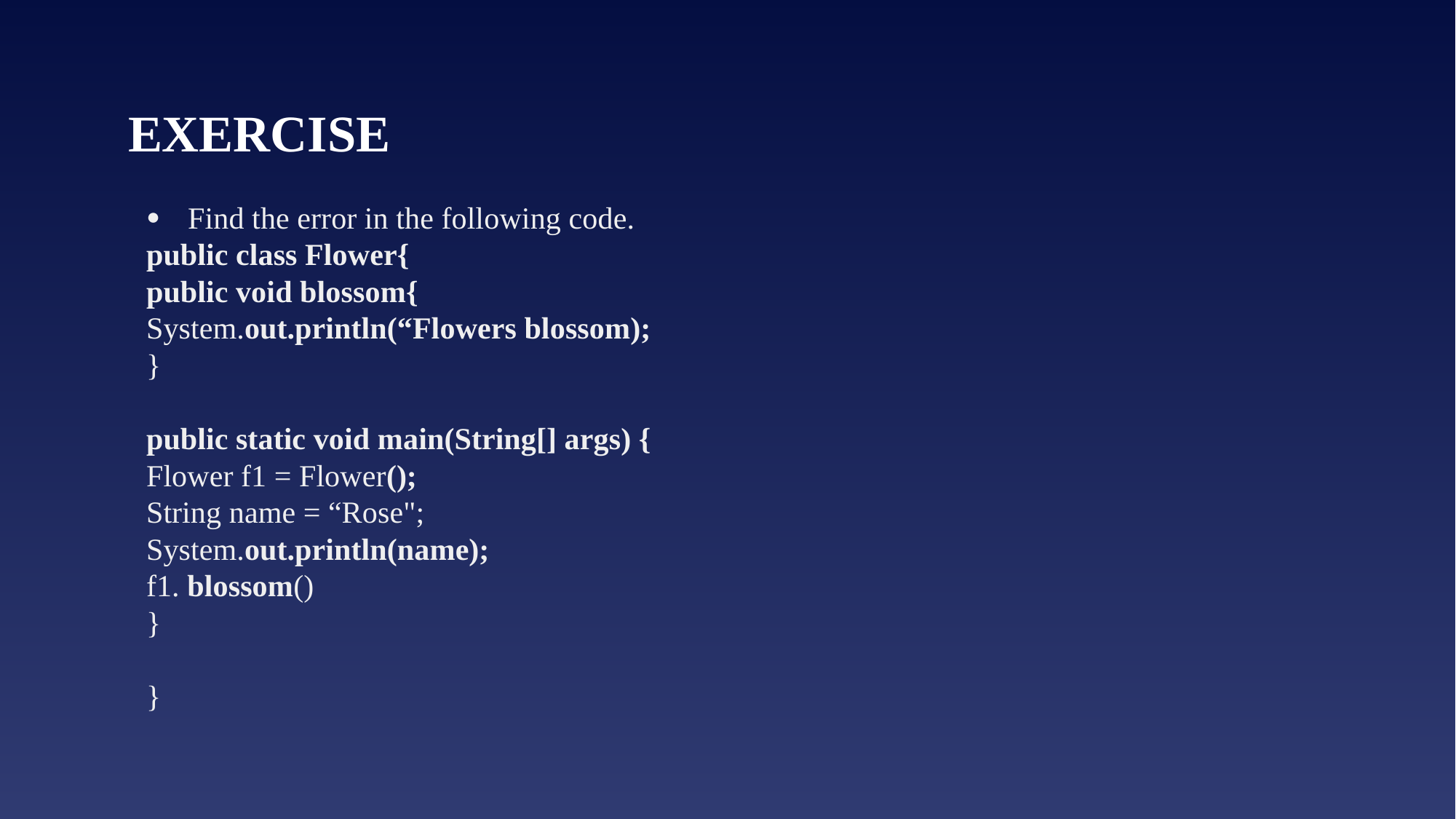

# EXERCISE
Find the error in the following code.
public class Flower{
public void blossom{
System.out.println(“Flowers blossom);
}

public static void main(String[] args) {
Flower f1 = Flower();
String name = “Rose";
System.out.println(name);
f1. blossom()
}

}